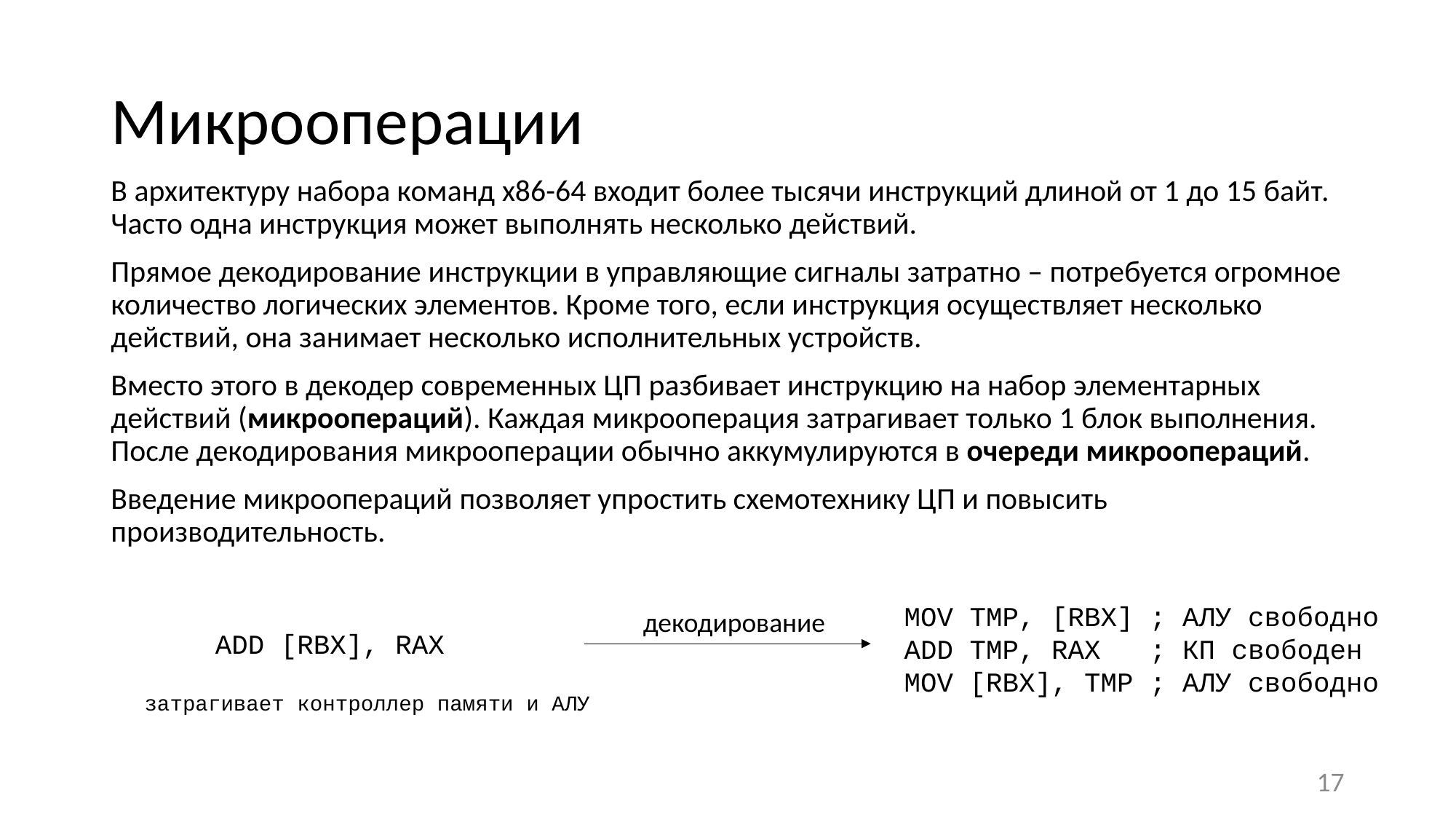

# Микрооперации
В архитектуру набора команд x86-64 входит более тысячи инструкций длиной от 1 до 15 байт. Часто одна инструкция может выполнять несколько действий.
Прямое декодирование инструкции в управляющие сигналы затратно – потребуется огромное количество логических элементов. Кроме того, если инструкция осуществляет несколько действий, она занимает несколько исполнительных устройств.
Вместо этого в декодер современных ЦП разбивает инструкцию на набор элементарных действий (микроопераций). Каждая микрооперация затрагивает только 1 блок выполнения. После декодирования микрооперации обычно аккумулируются в очереди микроопераций.
Введение микроопераций позволяет упростить схемотехнику ЦП и повысить производительность.
MOV TMP, [RBX] ; АЛУ свободно
ADD TMP, RAX   ; КП свободен
MOV [RBX], TMP ; АЛУ свободно

декодирование
ADD [RBX], RAX
затрагивает контроллер памяти и АЛУ
17